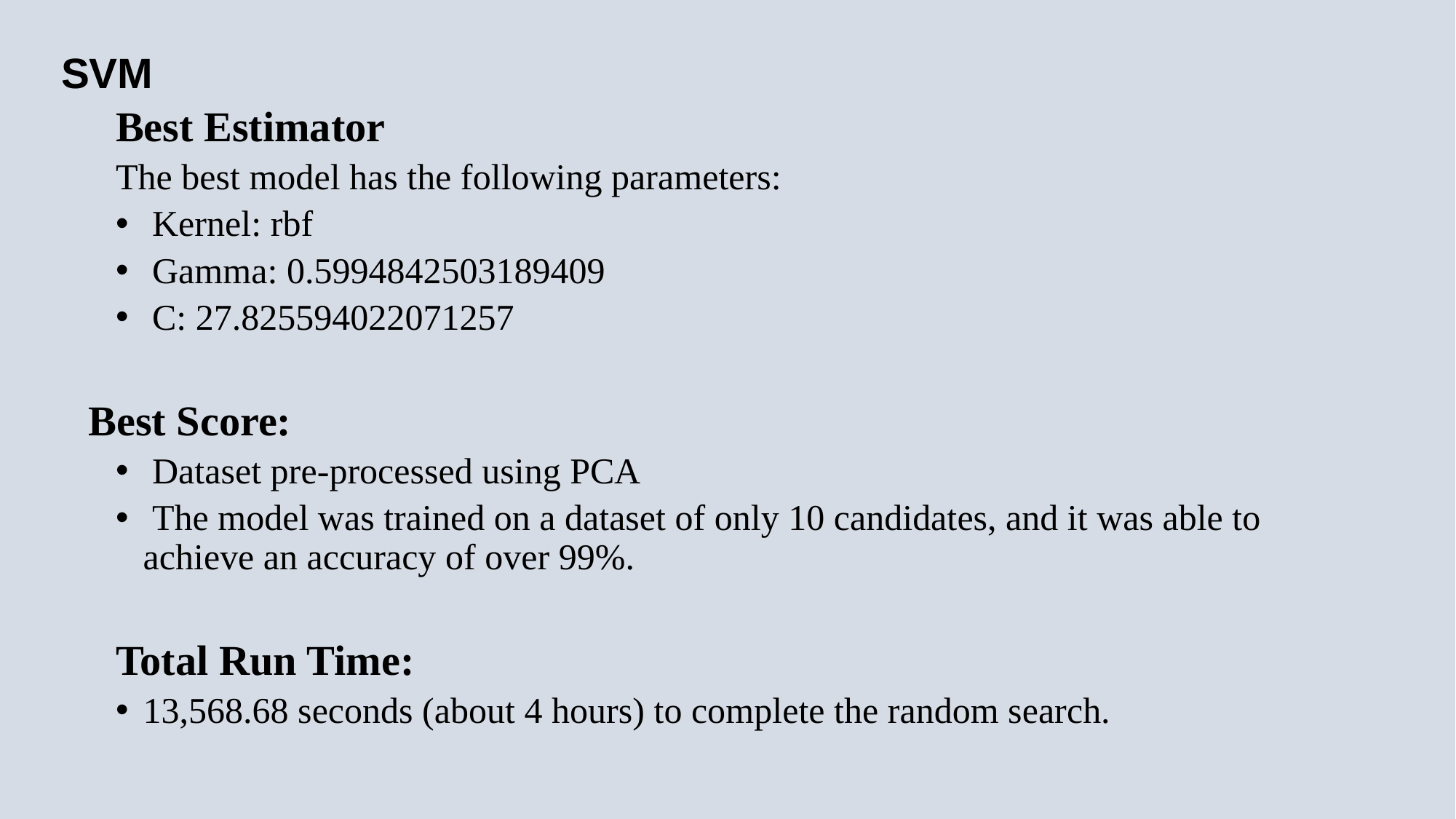

SVM
Best Estimator
The best model has the following parameters:
 Kernel: rbf
 Gamma: 0.5994842503189409
 C: 27.825594022071257

Best Score:
 Dataset pre-processed using PCA
 The model was trained on a dataset of only 10 candidates, and it was able to achieve an accuracy of over 99%.

Total Run Time:
13,568.68 seconds (about 4 hours) to complete the random search.